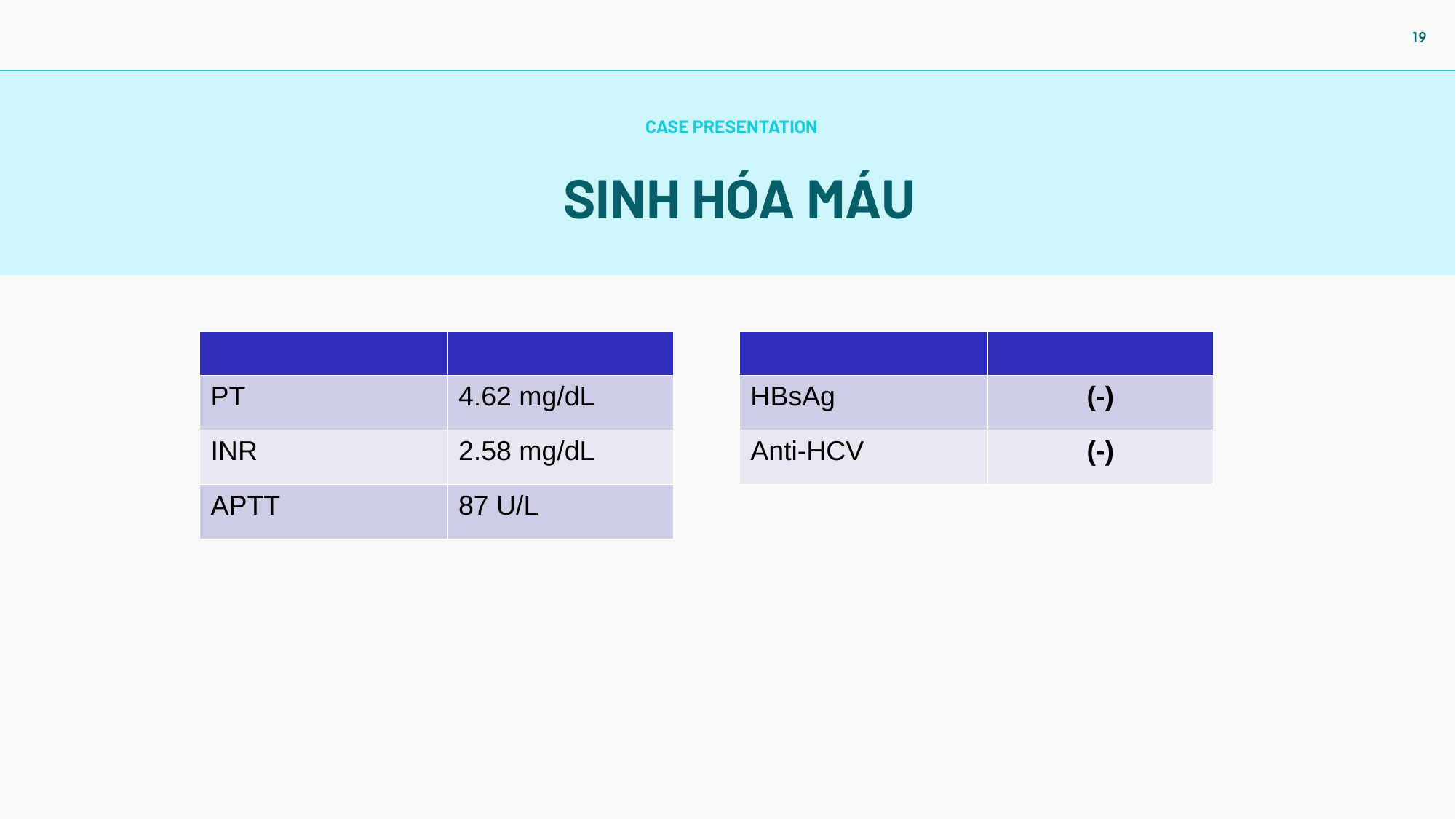

CASE PRESENTATION
SINH HÓA MÁU
| ​ | ​ |
| --- | --- |
| PT | 4.62 mg/dL​ |
| INR​ | 2.58 mg/dL​ |
| APTT​ | 87 U/L​ |
| ​ | ​ |
| --- | --- |
| HBsAg | (-) |
| Anti-HCV | (-) |